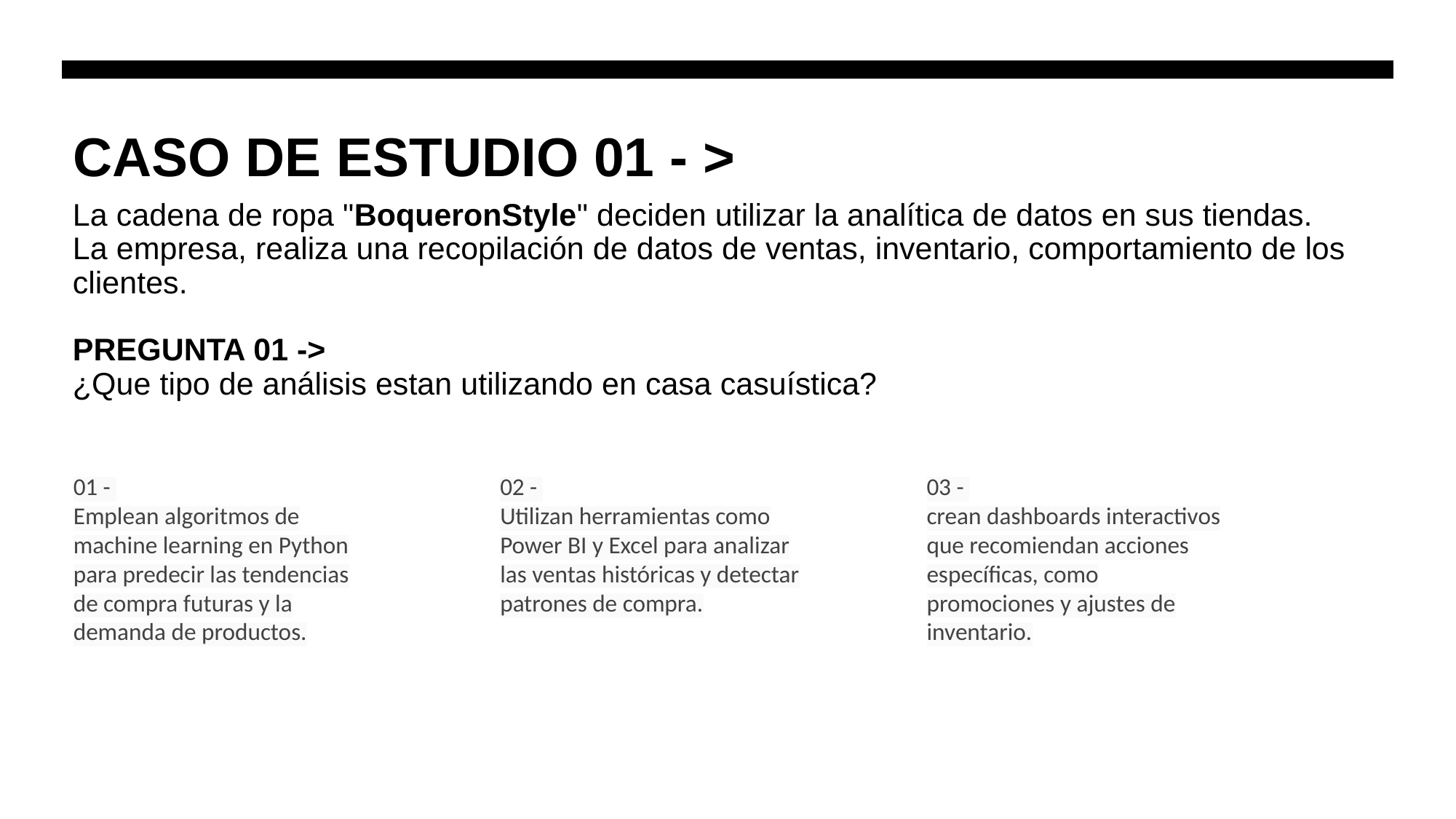

# CASO DE ESTUDIO 01 - >
La cadena de ropa "BoqueronStyle" deciden utilizar la analítica de datos en sus tiendas.
La empresa, realiza una recopilación de datos de ventas, inventario, comportamiento de los clientes.

PREGUNTA 01 ->
¿Que tipo de análisis estan utilizando en casa casuística?

01 -
Emplean algoritmos de machine learning en Python para predecir las tendencias de compra futuras y la demanda de productos.
02 -
Utilizan herramientas como Power BI y Excel para analizar las ventas históricas y detectar patrones de compra.
03 -
crean dashboards interactivos que recomiendan acciones específicas, como promociones y ajustes de inventario.